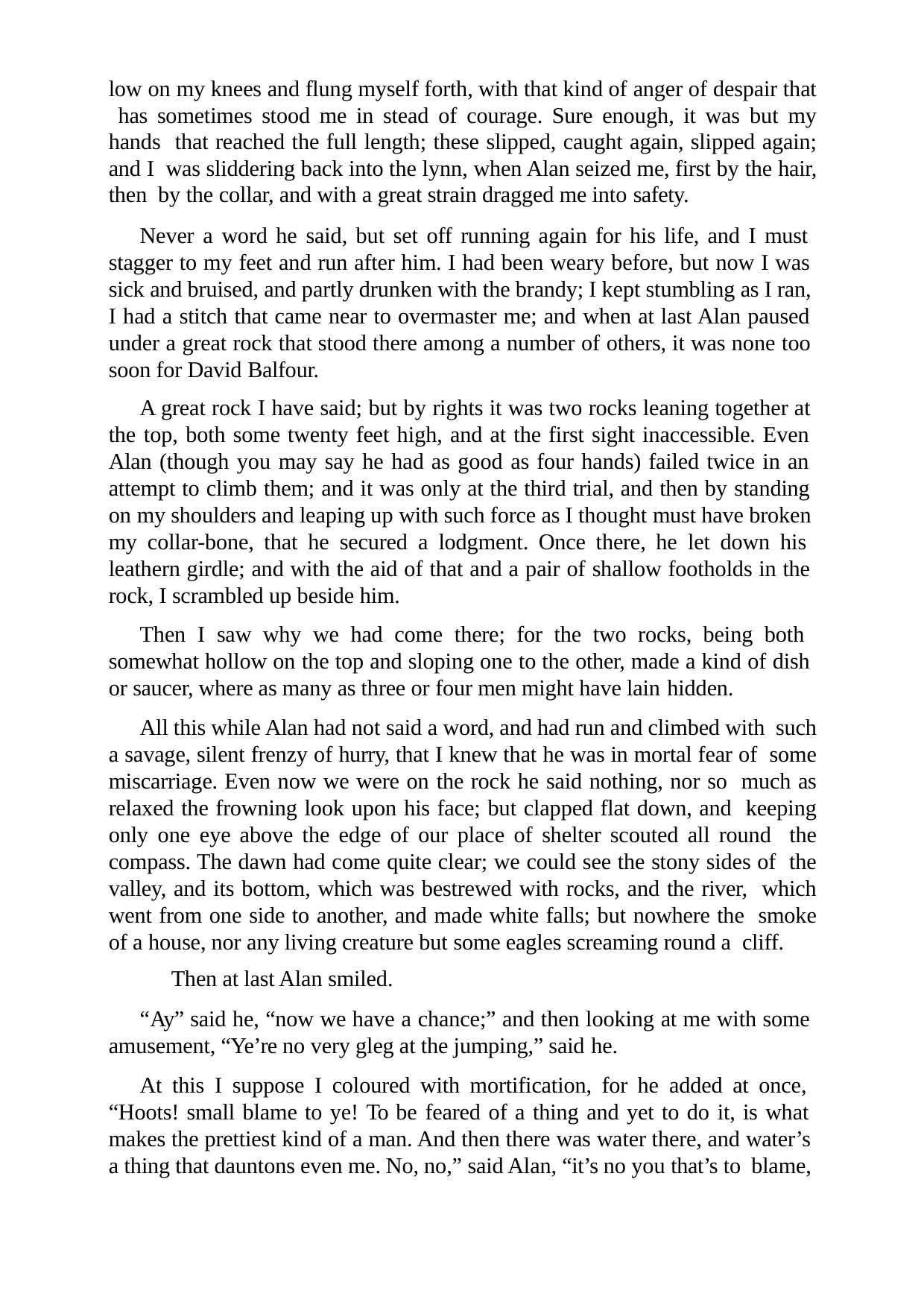

low on my knees and flung myself forth, with that kind of anger of despair that  has sometimes stood me in stead of courage. Sure enough, it was but my hands  that reached the full length; these slipped, caught again, slipped again; and I  was sliddering back into the lynn, when Alan seized me, first by the hair, then  by the collar, and with a great strain dragged me into safety.
Never a word he said, but set off running again for his life, and I must  stagger to my feet and run after him. I had been weary before, but now I was  sick and bruised, and partly drunken with the brandy; I kept stumbling as I ran,  I had a stitch that came near to overmaster me; and when at last Alan paused  under a great rock that stood there among a number of others, it was none too  soon for David Balfour.
A great rock I have said; but by rights it was two rocks leaning together at  the top, both some twenty feet high, and at the first sight inaccessible. Even  Alan (though you may say he had as good as four hands) failed twice in an  attempt to climb them; and it was only at the third trial, and then by standing  on my shoulders and leaping up with such force as I thought must have broken  my collar-bone, that he secured a lodgment. Once there, he let down his  leathern girdle; and with the aid of that and a pair of shallow footholds in the  rock, I scrambled up beside him.
Then I saw why we had come there; for the two rocks, being both  somewhat hollow on the top and sloping one to the other, made a kind of dish  or saucer, where as many as three or four men might have lain hidden.
All this while Alan had not said a word, and had run and climbed with  such a savage, silent frenzy of hurry, that I knew that he was in mortal fear of  some miscarriage. Even now we were on the rock he said nothing, nor so  much as relaxed the frowning look upon his face; but clapped flat down, and  keeping only one eye above the edge of our place of shelter scouted all round  the compass. The dawn had come quite clear; we could see the stony sides of  the valley, and its bottom, which was bestrewed with rocks, and the river,  which went from one side to another, and made white falls; but nowhere the  smoke of a house, nor any living creature but some eagles screaming round a  cliff.
Then at last Alan smiled.
“Ay” said he, “now we have a chance;” and then looking at me with some  amusement, “Ye’re no very gleg at the jumping,” said he.
At this I suppose I coloured with mortification, for he added at once,  “Hoots! small blame to ye! To be feared of a thing and yet to do it, is what  makes the prettiest kind of a man. And then there was water there, and water’s  a thing that dauntons even me. No, no,” said Alan, “it’s no you that’s to blame,